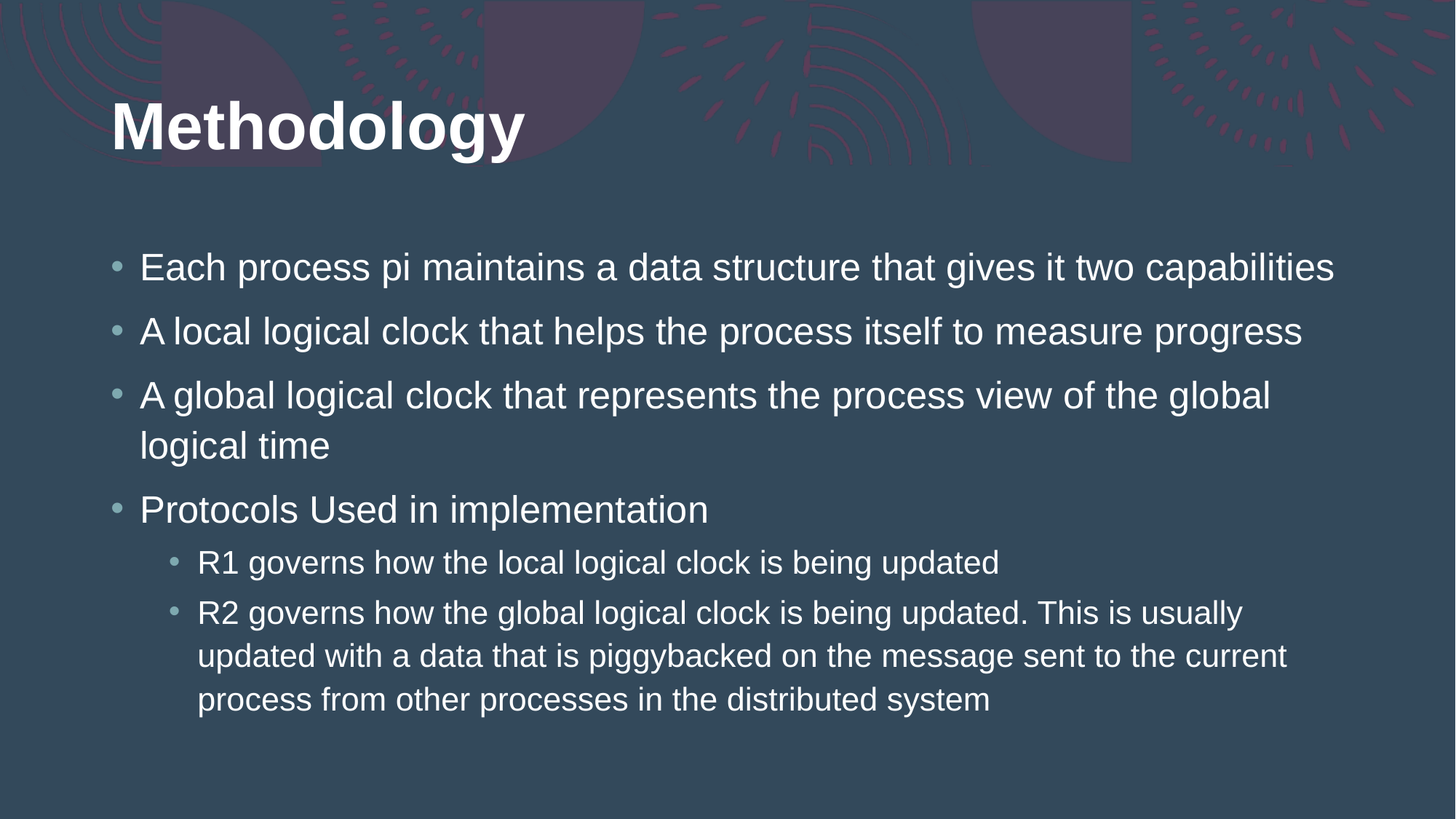

# Methodology
Each process pi maintains a data structure that gives it two capabilities
A local logical clock that helps the process itself to measure progress
A global logical clock that represents the process view of the global logical time
Protocols Used in implementation
R1 governs how the local logical clock is being updated
R2 governs how the global logical clock is being updated. This is usually updated with a data that is piggybacked on the message sent to the current process from other processes in the distributed system